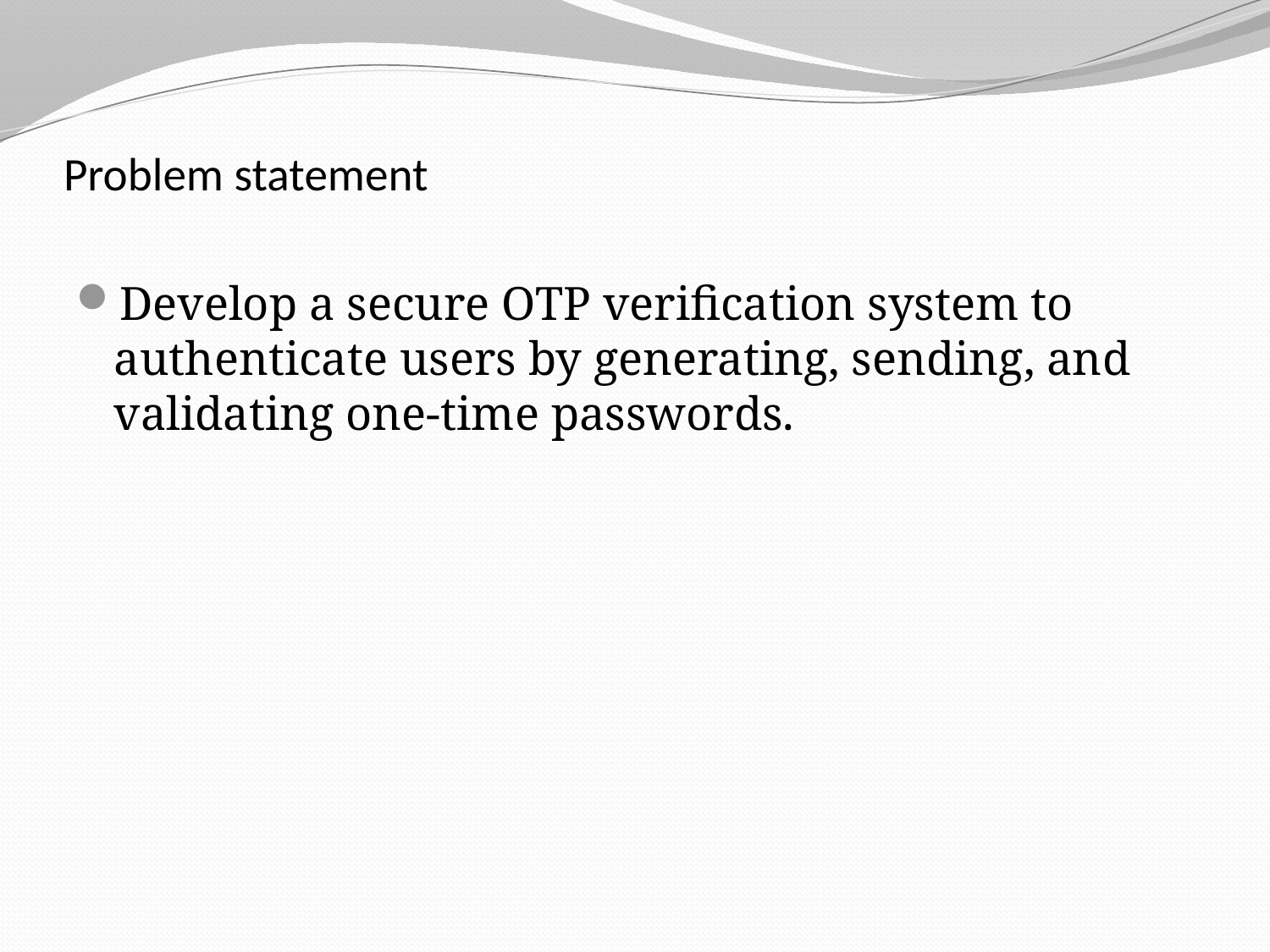

# Problem statement
Develop a secure OTP verification system to authenticate users by generating, sending, and validating one-time passwords.